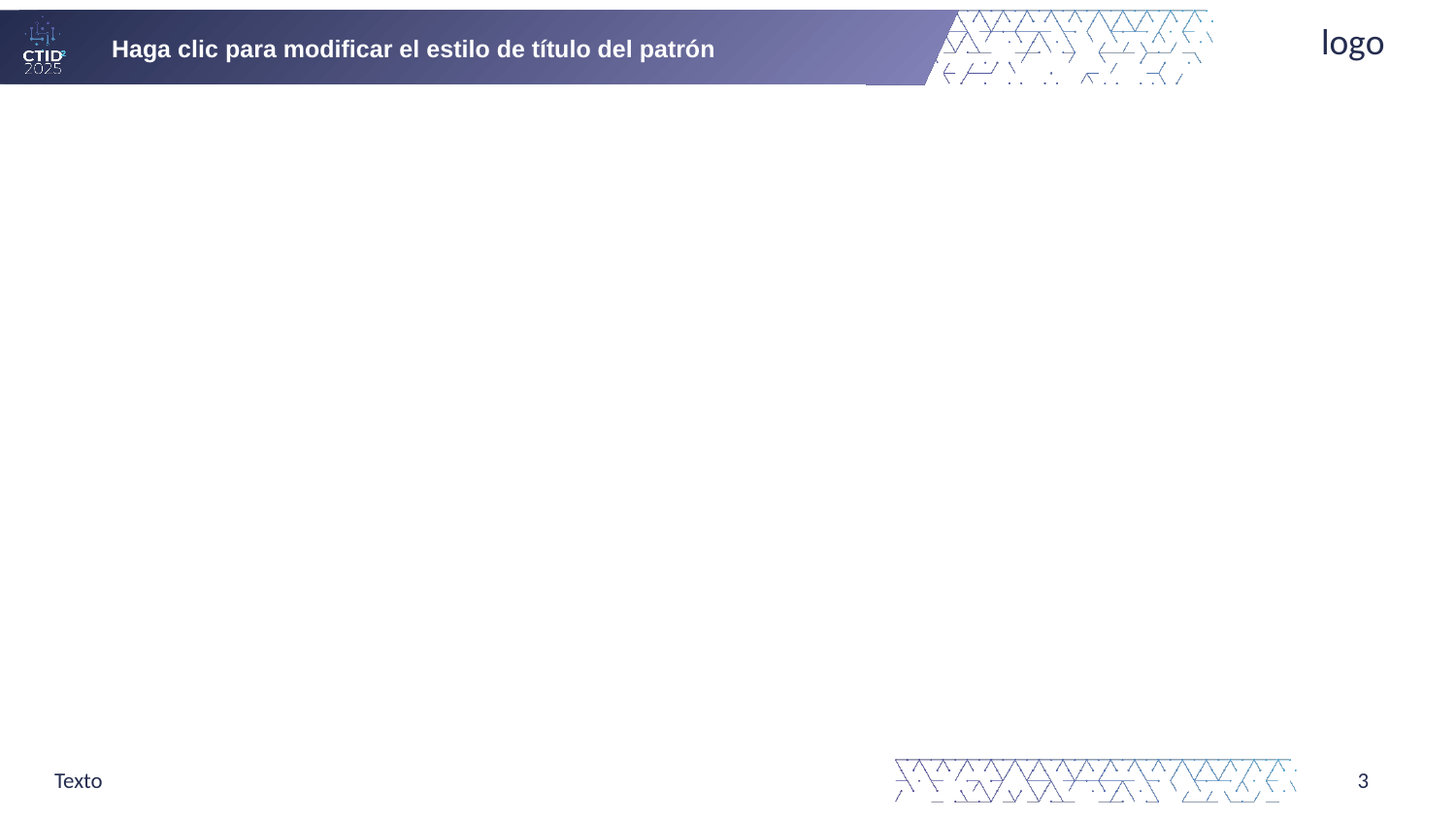

Haga clic para modificar el estilo de título del patrón
logo
#
Texto
3